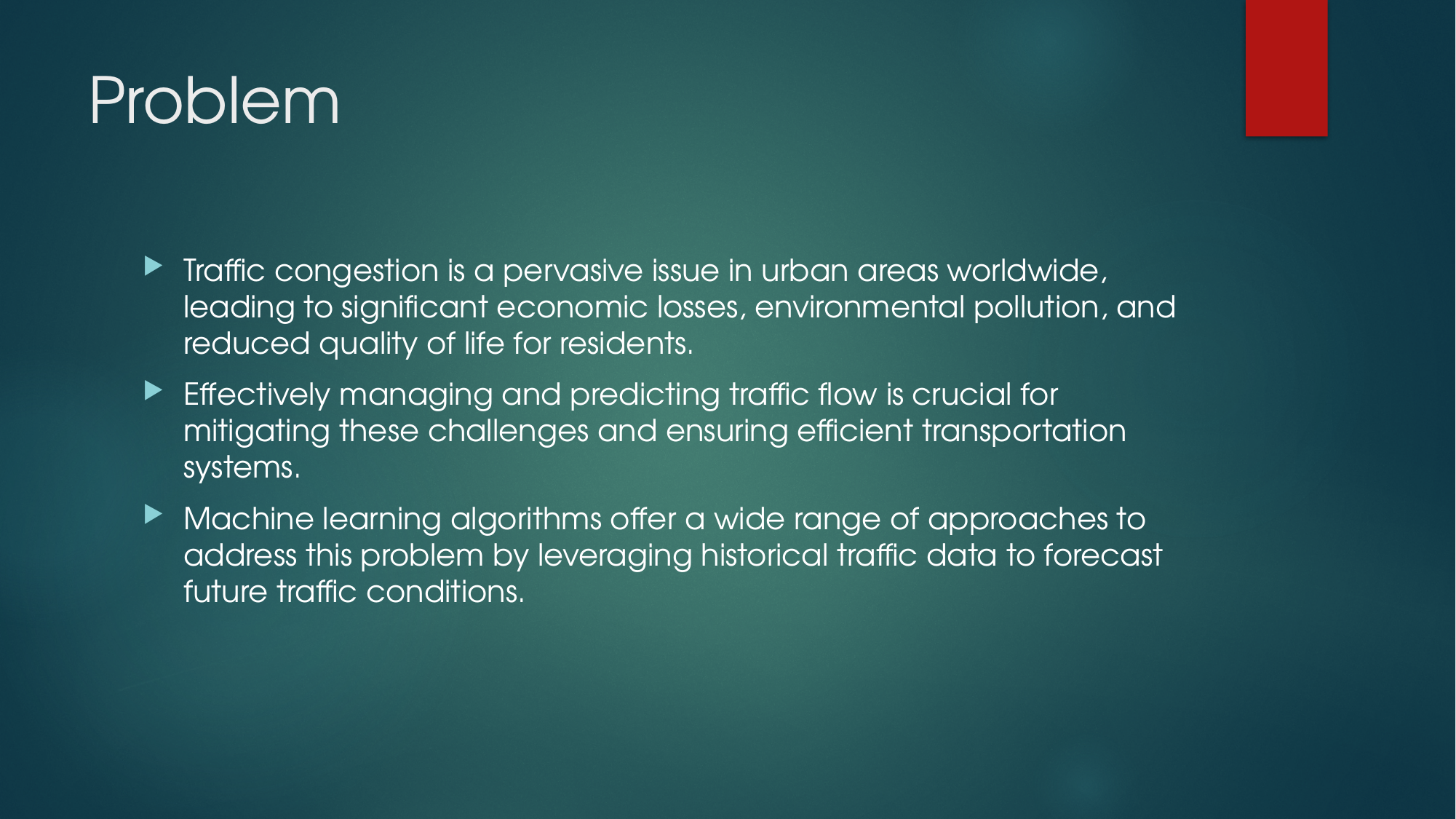

# Problem
Traffic congestion is a pervasive issue in urban areas worldwide, leading to significant economic losses, environmental pollution, and reduced quality of life for residents.
Effectively managing and predicting traffic flow is crucial for mitigating these challenges and ensuring efficient transportation systems.
Machine learning algorithms offer a wide range of approaches to address this problem by leveraging historical traffic data to forecast future traffic conditions.